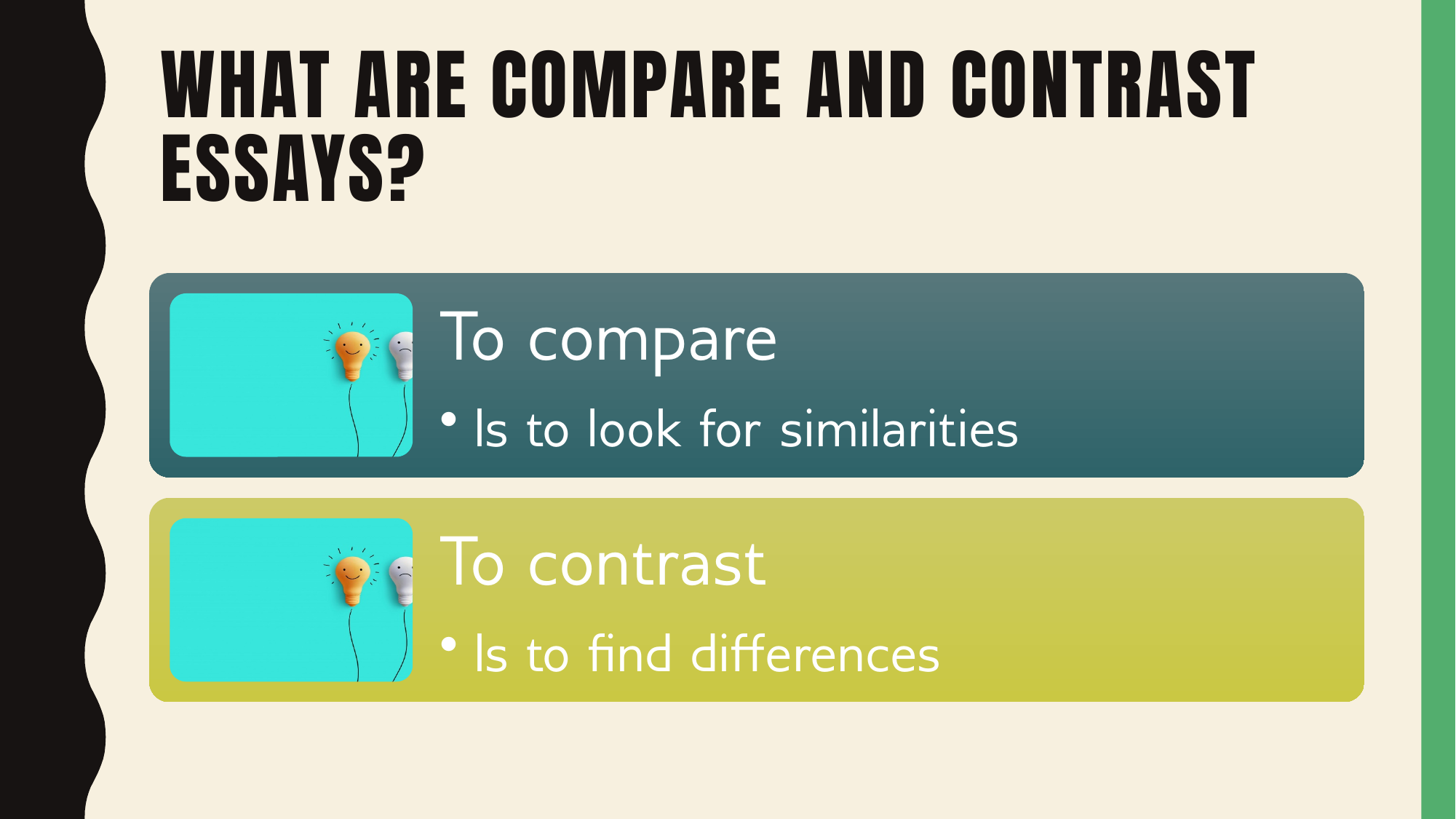

# What are Compare and Contrast Essays?
To compare
Is to look for similarities
To contrast
Is to find differences